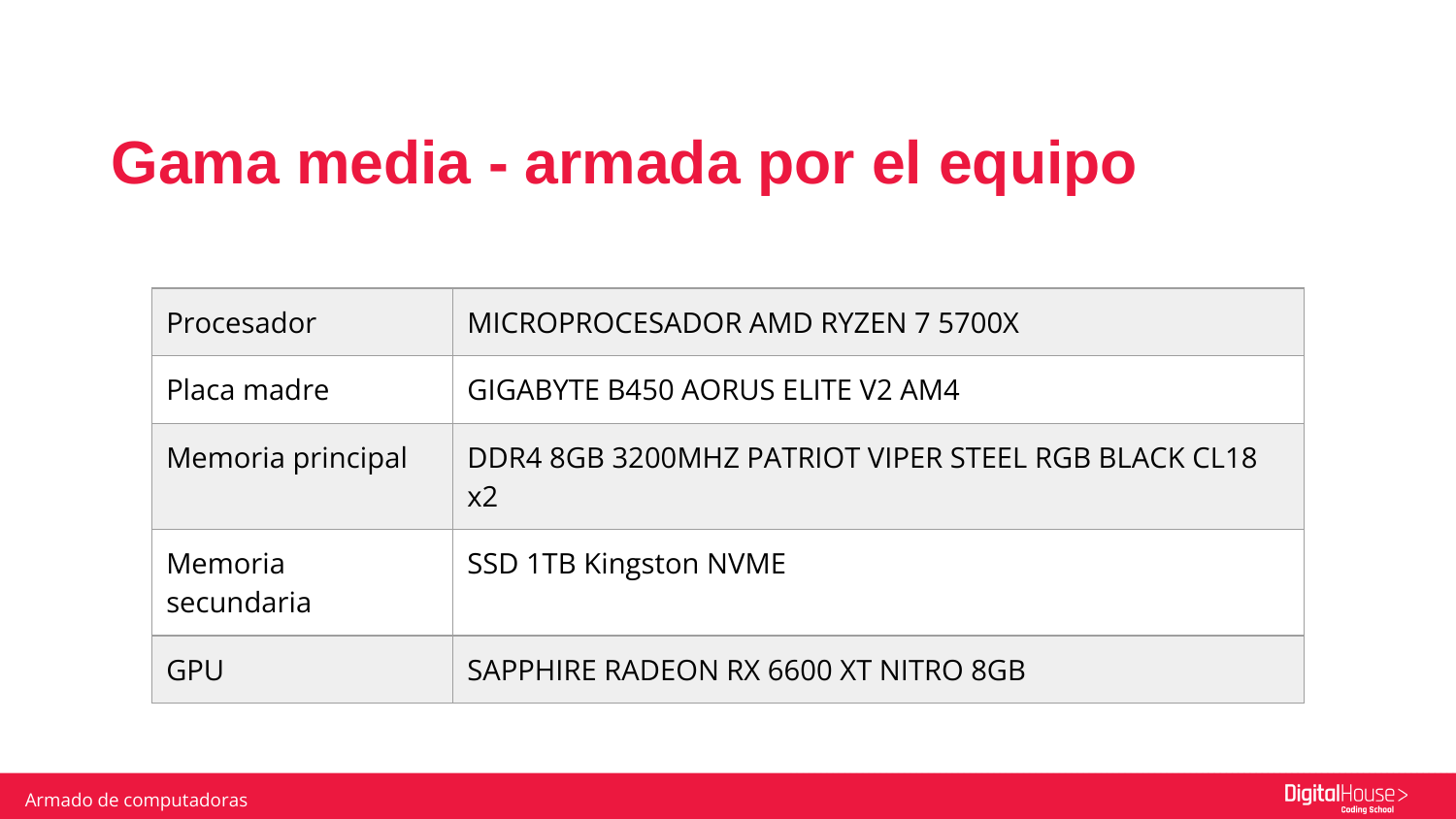

Gama media - armada por el equipo
| Procesador | MICROPROCESADOR AMD RYZEN 7 5700X |
| --- | --- |
| Placa madre | GIGABYTE B450 AORUS ELITE V2 AM4 |
| Memoria principal | DDR4 8GB 3200MHZ PATRIOT VIPER STEEL RGB BLACK CL18 x2 |
| Memoria secundaria | SSD 1TB Kingston NVME |
| GPU | SAPPHIRE RADEON RX 6600 XT NITRO 8GB |